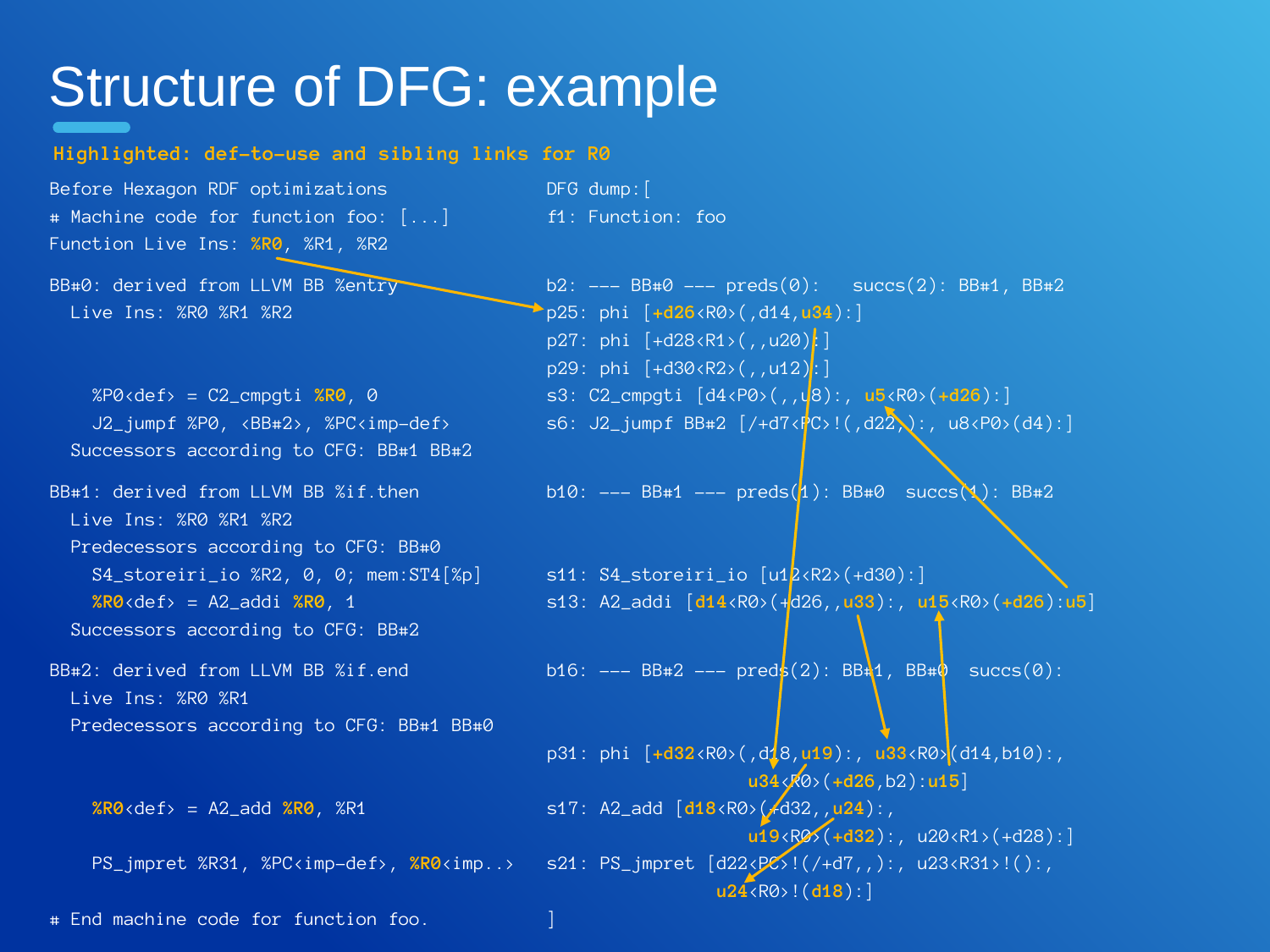

Structure of DFG: example
Highlighted: def-to-use and sibling links for R0
Before Hexagon RDF optimizations               DFG dump:[
# Machine code for function foo: [...]         f1: Function: foo
Function Live Ins: %R0, %R1, %R2

BB#0: derived from LLVM BB %entry              b2: --- BB#0 --- preds(0):   succs(2): BB#1, BB#2
  Live Ins: %R0 %R1 %R2                        p25: phi [+d26<R0>(,d14,u34):]
                                               p27: phi [+d28<R1>(,,u20):]
                                               p29: phi [+d30<R2>(,,u12):]
    %P0<def> = C2_cmpgti %R0, 0                s3: C2_cmpgti [d4<P0>(,,u8):, u5<R0>(+d26):]
    J2_jumpf %P0, <BB#2>, %PC<imp-def>         s6: J2_jumpf BB#2 [/+d7<PC>!(,d22,):, u8<P0>(d4):]
  Successors according to CFG: BB#1 BB#2

BB#1: derived from LLVM BB %if.then            b10: --- BB#1 --- preds(1): BB#0  succs(1): BB#2
  Live Ins: %R0 %R1 %R2
  Predecessors according to CFG: BB#0
    S4_storeiri_io %R2, 0, 0; mem:ST4[%p]      s11: S4_storeiri_io [u12<R2>(+d30):]
    %R0<def> = A2_addi %R0, 1                  s13: A2_addi [d14<R0>(+d26,,u33):, u15<R0>(+d26):u5]
  Successors according to CFG: BB#2

BB#2: derived from LLVM BB %if.end             b16: --- BB#2 --- preds(2): BB#1, BB#0  succs(0):
  Live Ins: %R0 %R1
  Predecessors according to CFG: BB#1 BB#0
                                               p31: phi [+d32<R0>(,d18,u19):, u33<R0>(d14,b10):,
                                                                  u34<R0>(+d26,b2):u15]
    %R0<def> = A2_add %R0, %R1                 s17: A2_add [d18<R0>(+d32,,u24):,
                                                                  u19<R0>(+d32):, u20<R1>(+d28):]
    PS_jmpret %R31, %PC<imp-def>, %R0<imp..>   s21: PS_jmpret [d22<PC>!(/+d7,,):, u23<R31>!():,
                                                               u24<R0>!(d18):]
# End machine code for function foo.           ]